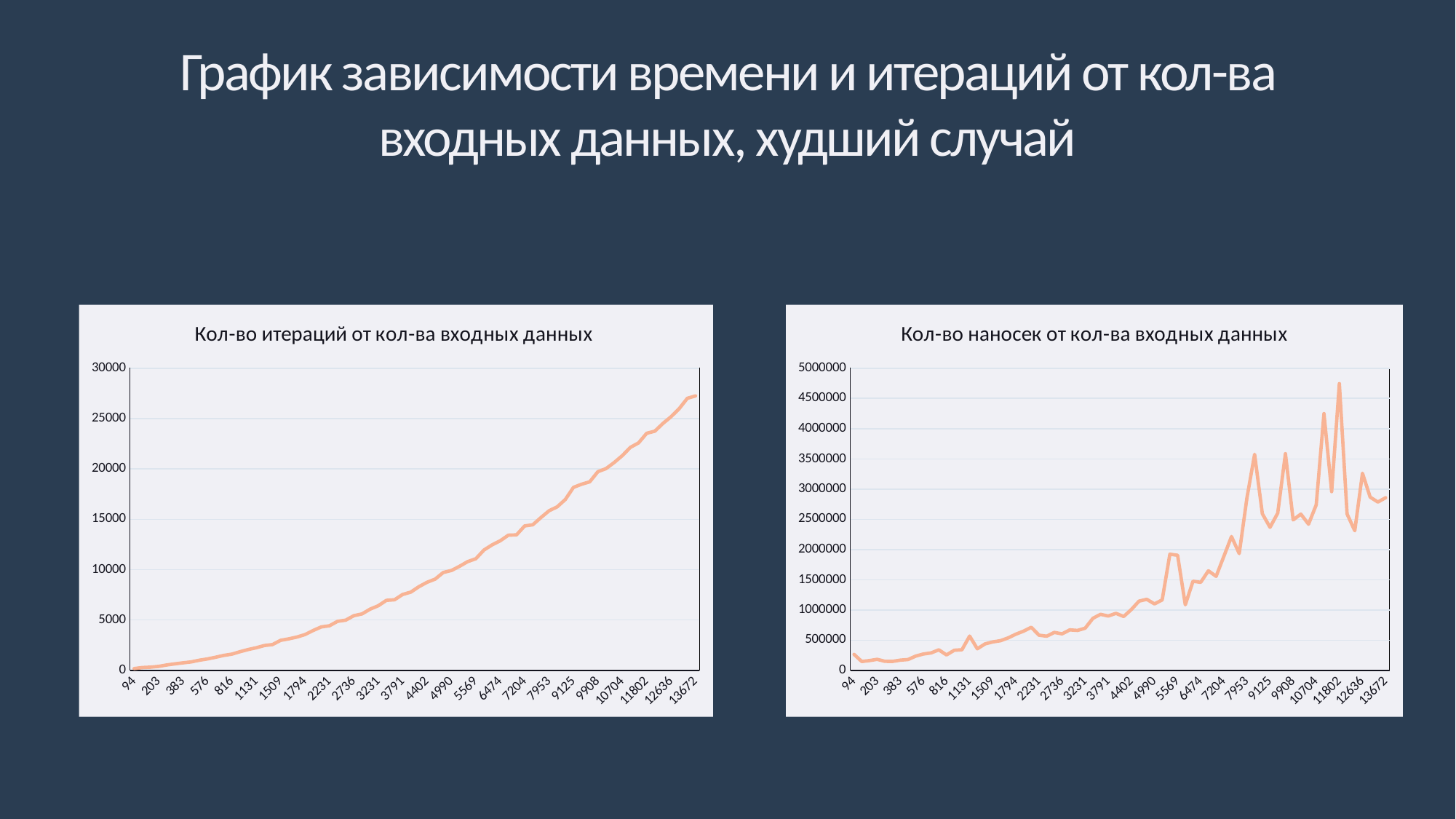

График зависимости времени и итераций от кол-ва входных данных, худший случай

### Chart: Кол-во наносек от кол-ва входных данных

| Category |  |
|---|---|
| 94 | 264300.0 |
| 145 | 146000.0 |
| 164 | 162000.0 |
| 203 | 182200.0 |
| 275 | 149800.0 |
| 331 | 148500.0 |
| 383 | 169100.0 |
| 431 | 178800.0 |
| 513 | 235600.0 |
| 576 | 270500.0 |
| 661 | 288700.0 |
| 755 | 339700.0 |
| 816 | 255100.0 |
| 941 | 332500.0 |
| 1047 | 340900.0 |
| 1131 | 566900.0 |
| 1244 | 356900.0 |
| 1294 | 438100.0 |
| 1509 | 470400.0 |
| 1580 | 490600.0 |
| 1672 | 537100.0 |
| 1794 | 598700.0 |
| 1997 | 648500.0 |
| 2176 | 712700.0 |
| 2231 | 582500.0 |
| 2454 | 564900.0 |
| 2510 | 627600.0 |
| 2736 | 603700.0 |
| 2820 | 669700.0 |
| 3061 | 660600.0 |
| 3231 | 697200.0 |
| 3501 | 860700.0 |
| 3530 | 927200.0 |
| 3791 | 898600.0 |
| 3907 | 943600.0 |
| 4179 | 891000.0 |
| 4402 | 1006700.0 |
| 4553 | 1145800.0 |
| 4881 | 1175600.0 |
| 4990 | 1099500.0 |
| 5193 | 1165100.0 |
| 5428 | 1922400.0 |
| 5569 | 1903700.0 |
| 6004 | 1084100.0 |
| 6259 | 1474400.0 |
| 6474 | 1456400.0 |
| 6739 | 1646600.0 |
| 6753 | 1555400.0 |
| 7204 | 1883600.0 |
| 7264 | 2213500.0 |
| 7612 | 1932000.0 |
| 7953 | 2852000.0 |
| 8154 | 3575000.0 |
| 8515 | 2590600.0 |
| 9125 | 2366000.0 |
| 9279 | 2601600.0 |
| 9400 | 3585200.0 |
| 9908 | 2488700.0 |
| 10055 | 2585200.0 |
| 10351 | 2417900.0 |
| 10704 | 2739500.0 |
| 11105 | 4248300.0 |
| 11334 | 2957300.0 |
| 11802 | 4744000.0 |
| 11918 | 2587000.0 |
| 12302 | 2310000.0 |
| 12636 | 3261500.0 |
| 13038 | 2866800.0 |
| 13552 | 2784700.0 |
| 13672 | 2856700.0 |

### Chart: Кол-во итераций от кол-ва входных данных

| Category |  |
|---|---|
| 94 | 178.0 |
| 145 | 279.0 |
| 164 | 319.0 |
| 203 | 390.0 |
| 275 | 535.0 |
| 331 | 647.0 |
| 383 | 746.0 |
| 431 | 838.0 |
| 513 | 1003.0 |
| 576 | 1131.0 |
| 661 | 1300.0 |
| 755 | 1484.0 |
| 816 | 1606.0 |
| 941 | 1852.0 |
| 1047 | 2065.0 |
| 1131 | 2241.0 |
| 1244 | 2465.0 |
| 1294 | 2558.0 |
| 1509 | 2980.0 |
| 1580 | 3127.0 |
| 1672 | 3305.0 |
| 1794 | 3551.0 |
| 1997 | 3958.0 |
| 2176 | 4312.0 |
| 2231 | 4425.0 |
| 2454 | 4868.0 |
| 2510 | 4981.0 |
| 2736 | 5428.0 |
| 2820 | 5601.0 |
| 3061 | 6074.0 |
| 3231 | 6412.0 |
| 3501 | 6950.0 |
| 3530 | 7007.0 |
| 3791 | 7530.0 |
| 3907 | 7763.0 |
| 4179 | 8301.0 |
| 4402 | 8742.0 |
| 4553 | 9059.0 |
| 4881 | 9715.0 |
| 4990 | 9914.0 |
| 5193 | 10330.0 |
| 5428 | 10796.0 |
| 5569 | 11081.0 |
| 6004 | 11947.0 |
| 6259 | 12454.0 |
| 6474 | 12864.0 |
| 6739 | 13417.0 |
| 6753 | 13449.0 |
| 7204 | 14338.0 |
| 7264 | 14452.0 |
| 7612 | 15163.0 |
| 7953 | 15843.0 |
| 8154 | 16234.0 |
| 8515 | 16964.0 |
| 9125 | 18170.0 |
| 9279 | 18482.0 |
| 9400 | 18719.0 |
| 9908 | 19728.0 |
| 10055 | 20028.0 |
| 10351 | 20631.0 |
| 10704 | 21318.0 |
| 11105 | 22142.0 |
| 11334 | 22581.0 |
| 11802 | 23535.0 |
| 11918 | 23746.0 |
| 12302 | 24516.0 |
| 12636 | 25186.0 |
| 13038 | 25987.0 |
| 13552 | 27012.0 |
| 13672 | 27245.0 |